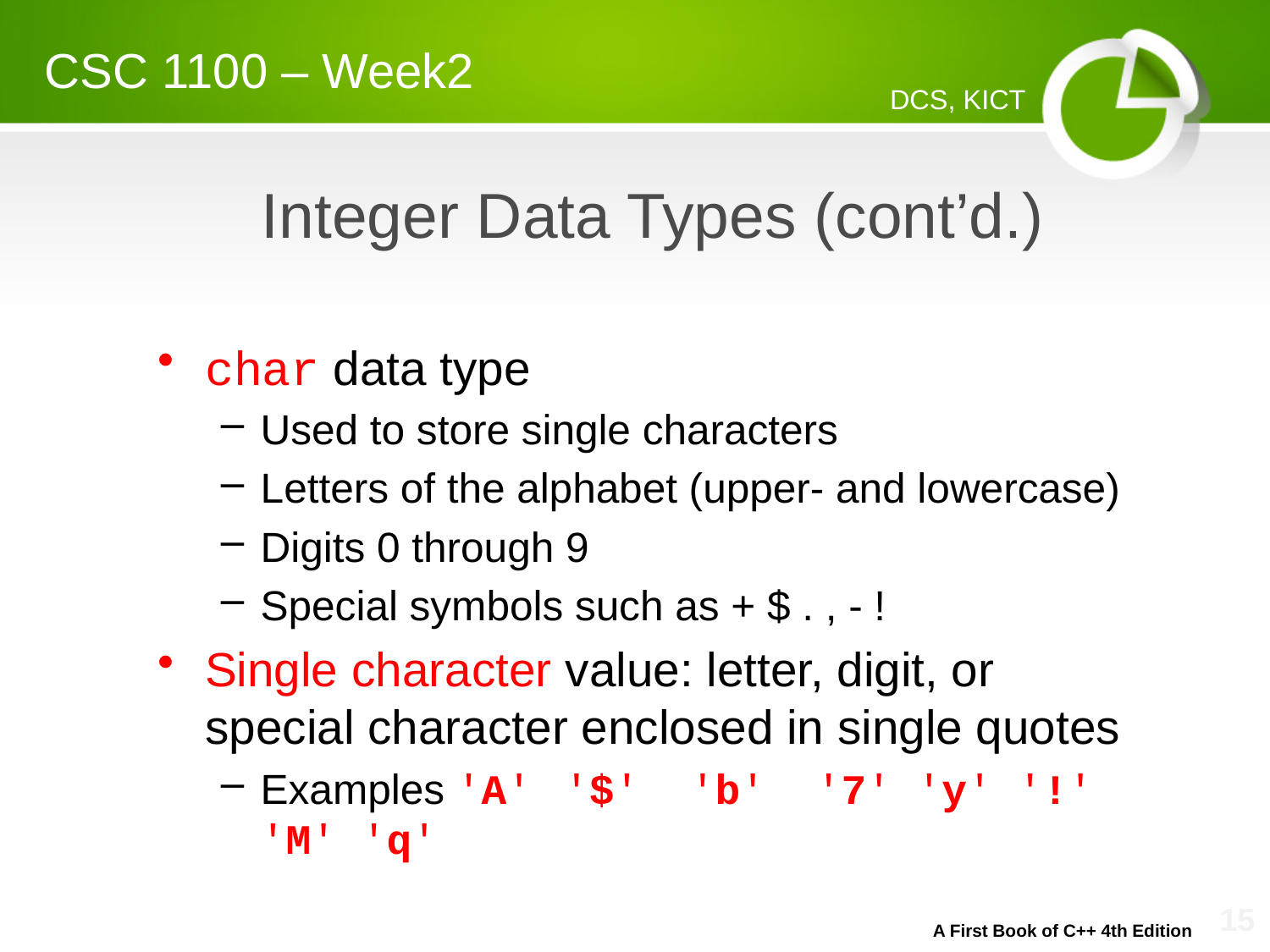

CSC 1100 – Week2
DCS, KICT
15
# Integer Data Types (cont’d.)
char data type
Used to store single characters
Letters of the alphabet (upper- and lowercase)
Digits 0 through 9
Special symbols such as + $ . , - !
Single character value: letter, digit, or special character enclosed in single quotes
Examples 'A'  '$'  'b'  '7' 'y' '!' 'M' 'q'

15
A First Book of C++ 4th Edition